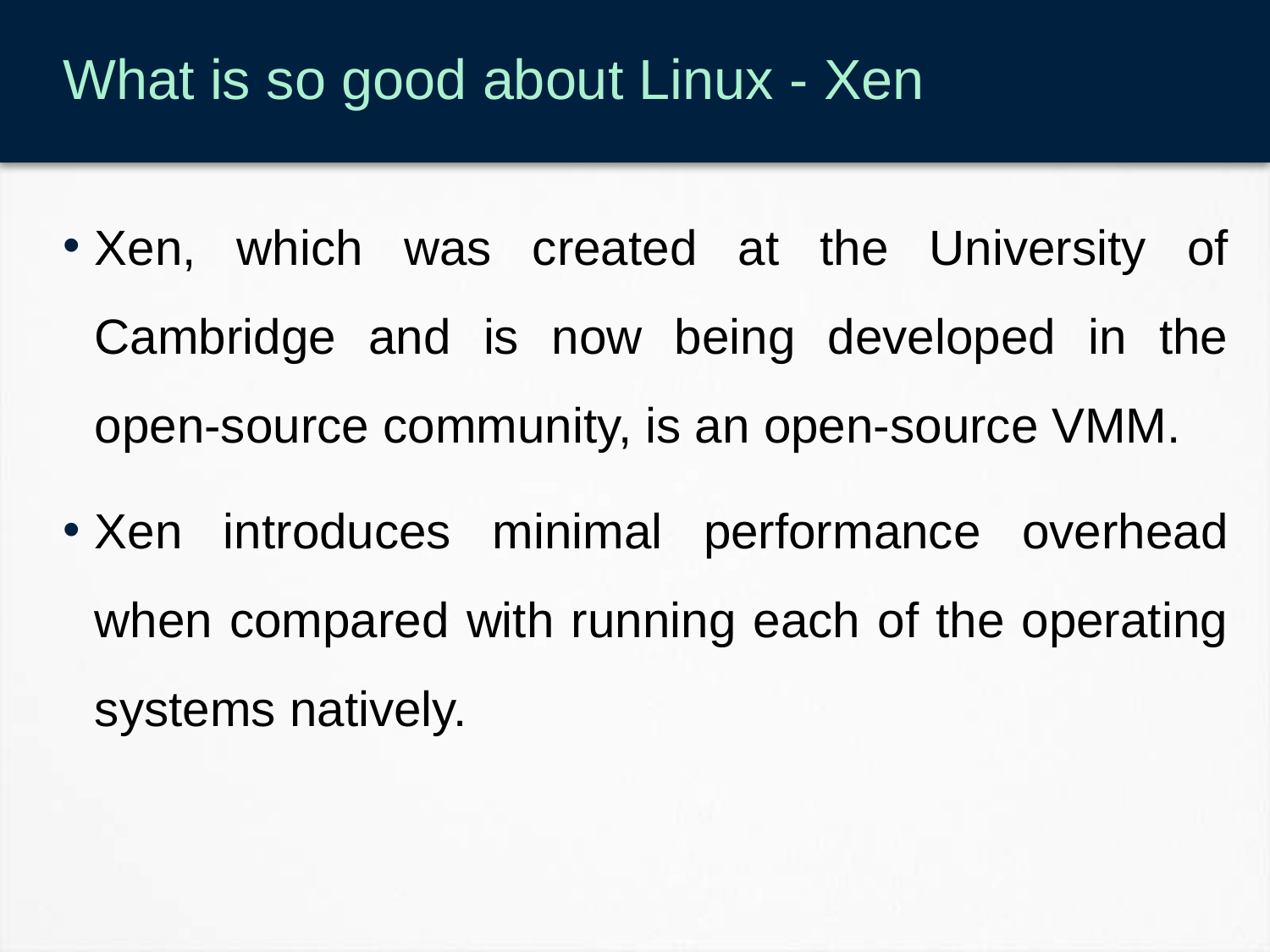

# What is so good about Linux - Xen
Xen, which was created at the University of Cambridge and is now being developed in the open-source community, is an open-source VMM.
Xen introduces minimal performance overhead when compared with running each of the operating systems natively.